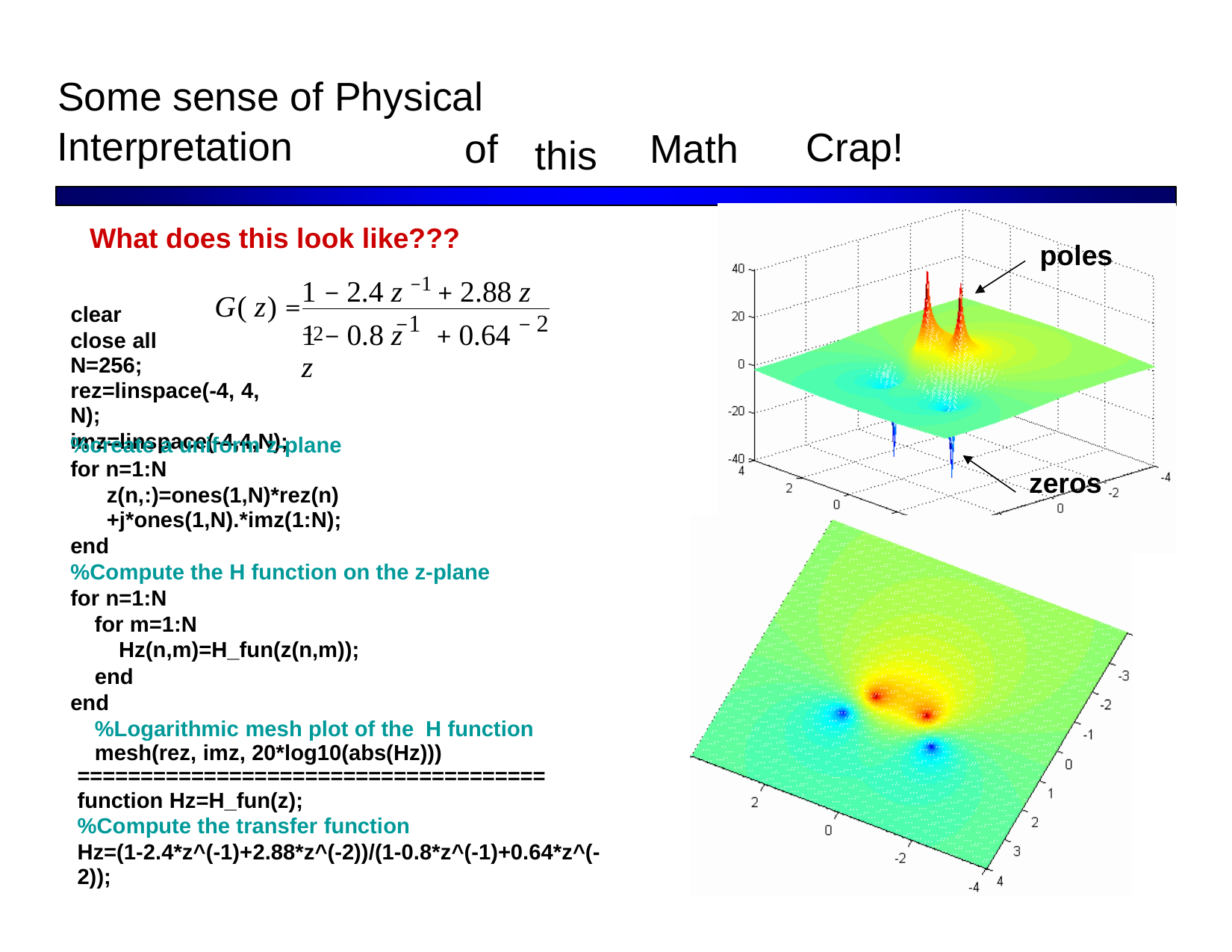

Some sense of Physical
Interpretation
Crap!
of
Math
this

What does this look like???
1 − 2.4 z −1 + 2.88 z −2
poles

G( z) =

clear

−1
− 2
1 − 0.8 z    + 0.64 z
close all
N=256;
rez=linspace(-4, 4, N);
imz=linspace(-4,4,N);
%create a uniform z-plane
for n=1:N
z(n,:)=ones(1,N)*rez(n)+j*ones(1,N).*imz(1:N);
end
%Compute the H function on the z-plane for n=1:N
for m=1:N Hz(n,m)=H_fun(z(n,m));
end end
%Logarithmic mesh plot of the H function
mesh(rez, imz, 20*log10(abs(Hz)))

zeros

=====================================
function Hz=H_fun(z);
%Compute the transfer function
Hz=(1-2.4*z^(-1)+2.88*z^(-2))/(1-0.8*z^(-1)+0.64*z^(-2));